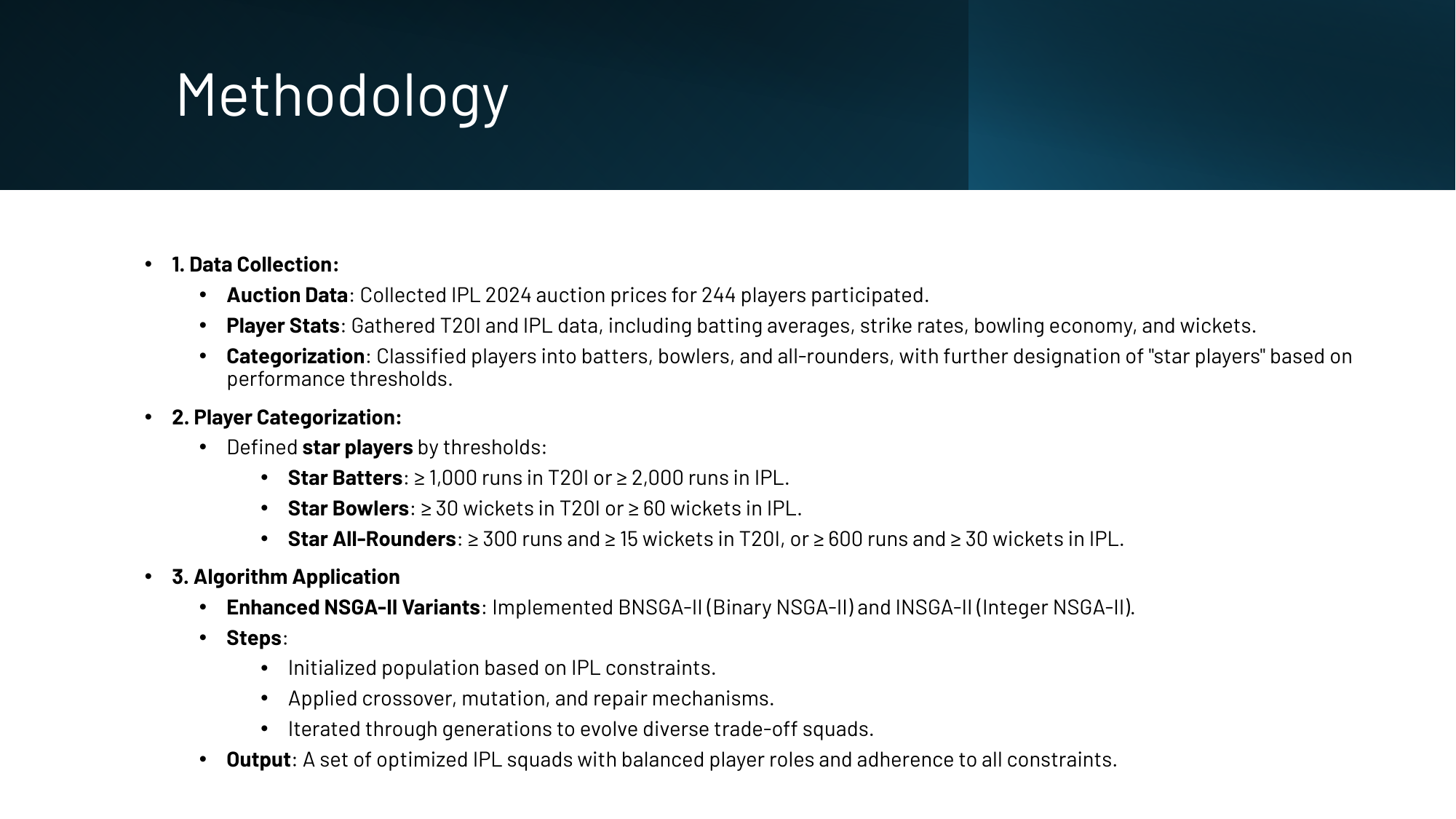

# Methodology
1. Data Collection:
Auction Data: Collected IPL 2024 auction prices for 244 players participated.
Player Stats: Gathered T20I and IPL data, including batting averages, strike rates, bowling economy, and wickets.
Categorization: Classified players into batters, bowlers, and all-rounders, with further designation of "star players" based on performance thresholds.
2. Player Categorization:
Defined star players by thresholds:
Star Batters: ≥ 1,000 runs in T20I or ≥ 2,000 runs in IPL.
Star Bowlers: ≥ 30 wickets in T20I or ≥ 60 wickets in IPL.
Star All-Rounders: ≥ 300 runs and ≥ 15 wickets in T20I, or ≥ 600 runs and ≥ 30 wickets in IPL.
3. Algorithm Application
Enhanced NSGA-II Variants: Implemented BNSGA-II (Binary NSGA-II) and INSGA-II (Integer NSGA-II).
Steps:
Initialized population based on IPL constraints.
Applied crossover, mutation, and repair mechanisms.
Iterated through generations to evolve diverse trade-off squads.
Output: A set of optimized IPL squads with balanced player roles and adherence to all constraints.